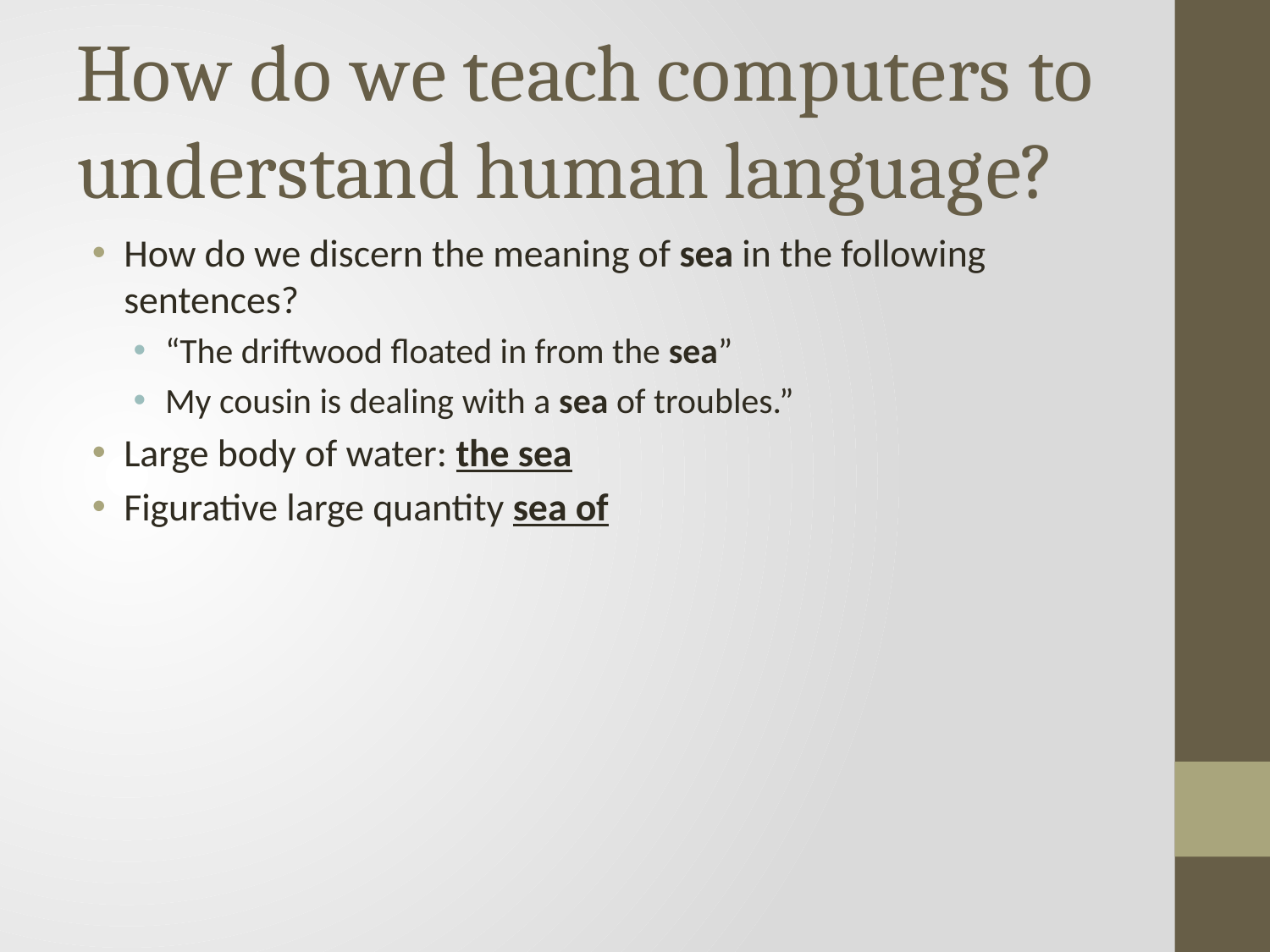

# How do we teach computers to understand human language?
How do we discern the meaning of sea in the following sentences?
“The driftwood floated in from the sea”
My cousin is dealing with a sea of troubles.”
Large body of water: the sea
Figurative large quantity sea of